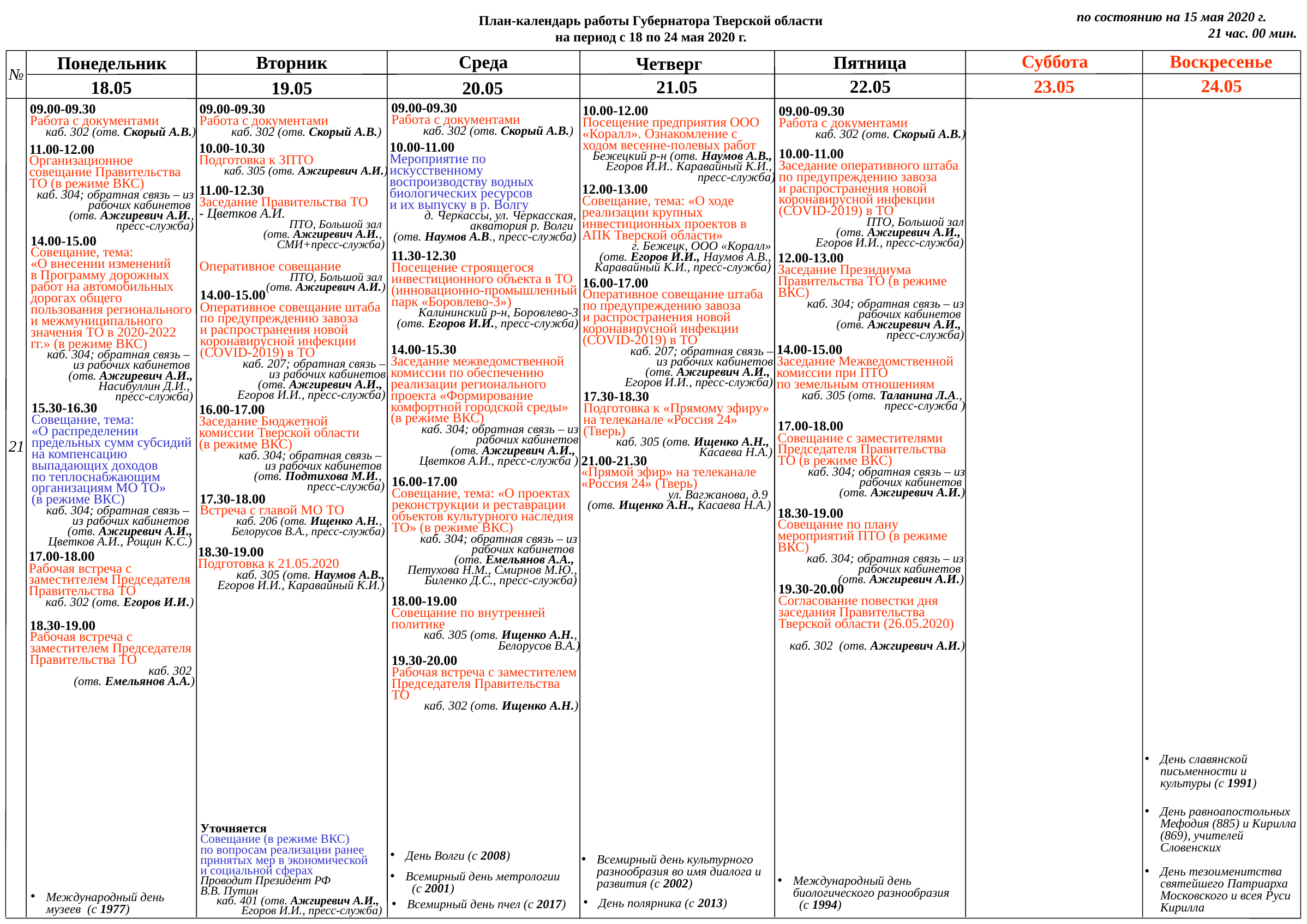

План-календарь работы Губернатора Тверской области
на период с 18 по 24 мая 2020 г.
по состоянию на 15 мая 2020 г.          21 час. 00 мин.
Воскресенье
Суббота
Среда
Вторник
Пятница
Понедельник
Четверг

№
24.05
22.05
23.05
21.05
18.05
19.05
20.05

10.00-12.00
Посещение предприятия ООО «Коралл». Ознакомление с ходом весенне-полевых работ
Бежецкий р-н (отв. Наумов А.В.,
Егоров И.И.. Каравайный К.И.,
пресс-служба)
09.00-09.30
Работа с документами
каб. 302 (отв. Скорый А.В.)
09.00-09.30
Работа с документами
каб. 302 (отв. Скорый А.В.)
09.00-09.30
Работа с документами
каб. 302 (отв. Скорый А.В.)
09.00-09.30
Работа с документами
каб. 302 (отв. Скорый А.В.)
10.00-10.30
Подготовка к ЗПТО
каб. 305 (отв. Ажгиревич А.И.)
11.00-12.00
Организационное совещание Правительства ТО (в режиме ВКС)
каб. 304; обратная связь – из рабочих кабинетов
(отв. Ажгиревич А.И.,
пресс-служба)
10.00-11.00
Мероприятие по искусственному воспроизводству водных биологических ресурсов
и их выпуску в р. Волгу
д. Черкассы, ул. Черкасская, акватория р. Волги
(отв. Наумов А.В., пресс-служба)
10.00-11.00
Заседание оперативного штаба по предупреждению завоза
и распространения новой коронавирусной инфекции
(COVID-2019) в ТО
ПТО, Большой зал
(отв. Ажгиревич А.И.,
Егоров И.И., пресс-служба)
12.00-13.00
Совещание, тема: «О ходе реализации крупных инвестиционных проектов в АПК Тверской области»
г. Бежецк, ООО «Коралл»
(отв. Егоров И.И., Наумов А.В., Каравайный К.И., пресс-служба)
11.00-12.30
Заседание Правительства ТО
- Цветков А.И.
ПТО, Большой зал
(отв. Ажгиревич А.И.,
СМИ+пресс-служба)
14.00-15.00
Совещание, тема:
«О внесении изменений
в Программу дорожных работ на автомобильных дорогах общего пользования регионального и межмуниципального значения ТО в 2020-2022 гг.» (в режиме ВКС)
каб. 304; обратная связь –
из рабочих кабинетов
(отв. Ажгиревич А.И., Насибуллин Д.И.,
пресс-служба)
11.30-12.30
Посещение строящегося инвестиционного объекта в ТО (инновационно-промышленный парк «Боровлево-3»)
Калининский р-н, Боровлево-3
(отв. Егоров И.И., пресс-служба)
12.00-13.00
Заседание Президиума Правительства ТО (в режиме ВКС)
каб. 304; обратная связь – из рабочих кабинетов
(отв. Ажгиревич А.И.,
пресс-служба)
Оперативное совещание
ПТО, Большой зал
(отв. Ажгиревич А.И.)
16.00-17.00
Оперативное совещание штаба
по предупреждению завоза
и распространения новой коронавирусной инфекции
(COVID-2019) в ТО
каб. 207; обратная связь –
из рабочих кабинетов
(отв. Ажгиревич А.И.,
Егоров И.И., пресс-служба)
14.00-15.00
Оперативное совещание штаба
по предупреждению завоза
и распространения новой коронавирусной инфекции (COVID-2019) в ТО
каб. 207; обратная связь –
из рабочих кабинетов
(отв. Ажгиревич А.И.,
Егоров И.И., пресс-служба)
14.00-15.30
Заседание межведомственной комиссии по обеспечению реализации регионального проекта «Формирование комфортной городской среды» (в режиме ВКС)
каб. 304; обратная связь – из рабочих кабинетов
(отв. Ажгиревич А.И.,
Цветков А.И., пресс-служба )
14.00-15.00
Заседание Межведомственной комиссии при ПТО
по земельным отношениям
каб. 305 (отв. Таланина Л.А.,  пресс-служба )
15.30-16.30
Совещание, тема:
«О распределении предельных сумм субсидий на компенсацию выпадающих доходов
по теплоснабжающим организациям МО ТО»
(в режиме ВКС)
каб. 304; обратная связь –
из рабочих кабинетов
(отв. Ажгиревич А.И., Цветков А.И., Рощин К.С.)
17.30-18.30
Подготовка к «Прямому эфиру» на телеканале «Россия 24» (Тверь)
каб. 305 (отв. Ищенко А.Н.,
Касаева Н.А.)
16.00-17.00
Заседание Бюджетной комиссии Тверской области
(в режиме ВКС)
каб. 304; обратная связь –
из рабочих кабинетов
(отв. Подтихова М.И.,
пресс-служба)
17.00-18.00
Совещание с заместителями Председателя Правительства ТО (в режиме ВКС)
каб. 304; обратная связь – из рабочих кабинетов
(отв. Ажгиревич А.И.)
21
21.00-21.30
«Прямой эфир» на телеканале «Россия 24» (Тверь)
ул. Вагжанова, д.9
(отв. Ищенко А.Н., Касаева Н.А.)
16.00-17.00
Совещание, тема: «О проектах реконструкции и реставрации объектов культурного наследия ТО» (в режиме ВКС)
каб. 304; обратная связь – из рабочих кабинетов
(отв. Емельянов А.А.,
Петухова Н.М., Смирнов М.Ю., Биленко Д.С., пресс-служба)
17.30-18.00
Встреча с главой МО ТО
каб. 206 (отв. Ищенко А.Н.,
Белорусов В.А., пресс-служба)
18.30-19.00
Совещание по плану мероприятий ПТО (в режиме ВКС)
каб. 304; обратная связь – из рабочих кабинетов
(отв. Ажгиревич А.И.)
18.30-19.00
Подготовка к 21.05.2020
каб. 305 (отв. Наумов А.В., Егоров И.И., Каравайный К.И.)
17.00-18.00
Рабочая встреча с заместителем Председателя Правительства ТО
каб. 302 (отв. Егоров И.И.)
19.30-20.00
Согласование повестки дня заседания Правительства Тверской области (26.05.2020)
каб. 302  (отв. Ажгиревич А.И.)
18.00-19.00
Совещание по внутренней политике
каб. 305 (отв. Ищенко А.Н.,
Белорусов В.А.)
18.30-19.00
Рабочая встреча с заместителем Председателя Правительства ТО
каб. 302
(отв. Емельянов А.А.)
19.30-20.00
Рабочая встреча с заместителем Председателя Правительства ТО
каб. 302 (отв. Ищенко А.Н.)
День славянской письменности и культуры (с 1991)
День равноапостольных Мефодия (885) и Кирилла (869), учителей Словенских

День тезоименитства святейшего Патриарха Московского и всея Руси Кирилла
Уточняется
Совещание (в режиме ВКС)
по вопросам реализации ранее принятых мер в экономической
и социальной сферах
Проводит Президент РФ
В.В. Путин
каб. 401 (отв. Ажгиревич А.И.,
Егоров И.И., пресс-служба)
День Волги (с 2008)
Всемирный день культурного разнообразия во имя диалога и развития (с 2002)
Всемирный день метрологии        (с 2001)
Международный день биологического разнообразия       (с 1994)
Международный день музеев  (с 1977)
День полярника (с 2013)
Всемирный день пчел (с 2017)